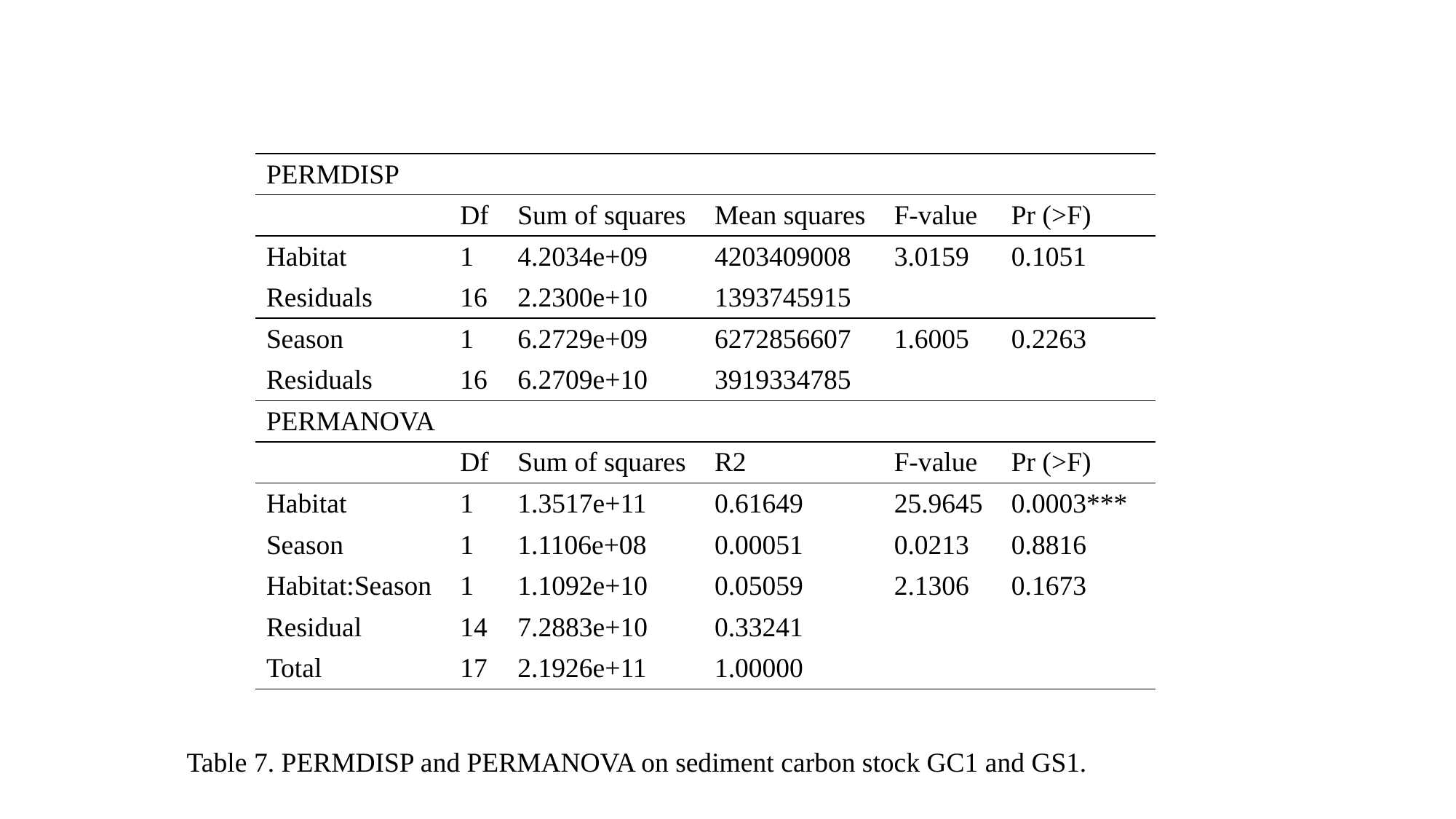

| PERMDISP |  |  |  |  |  |
| --- | --- | --- | --- | --- | --- |
|  | Df | Sum of squares | Mean squares | F-value | Pr (>F) |
| Habitat | 1 | 4.2034e+09 | 4203409008 | 3.0159 | 0.1051 |
| Residuals | 16 | 2.2300e+10 | 1393745915 |  |  |
| Season | 1 | 6.2729e+09 | 6272856607 | 1.6005 | 0.2263 |
| Residuals | 16 | 6.2709e+10 | 3919334785 |  |  |
| PERMANOVA |  |  |  |  |  |
|  | Df | Sum of squares | R2 | F-value | Pr (>F) |
| Habitat | 1 | 1.3517e+11 | 0.61649 | 25.9645 | 0.0003\*\*\* |
| Season | 1 | 1.1106e+08 | 0.00051 | 0.0213 | 0.8816 |
| Habitat:Season | 1 | 1.1092e+10 | 0.05059 | 2.1306 | 0.1673 |
| Residual | 14 | 7.2883e+10 | 0.33241 |  |  |
| Total | 17 | 2.1926e+11 | 1.00000 |  |  |
Table 7. PERMDISP and PERMANOVA on sediment carbon stock GC1 and GS1.